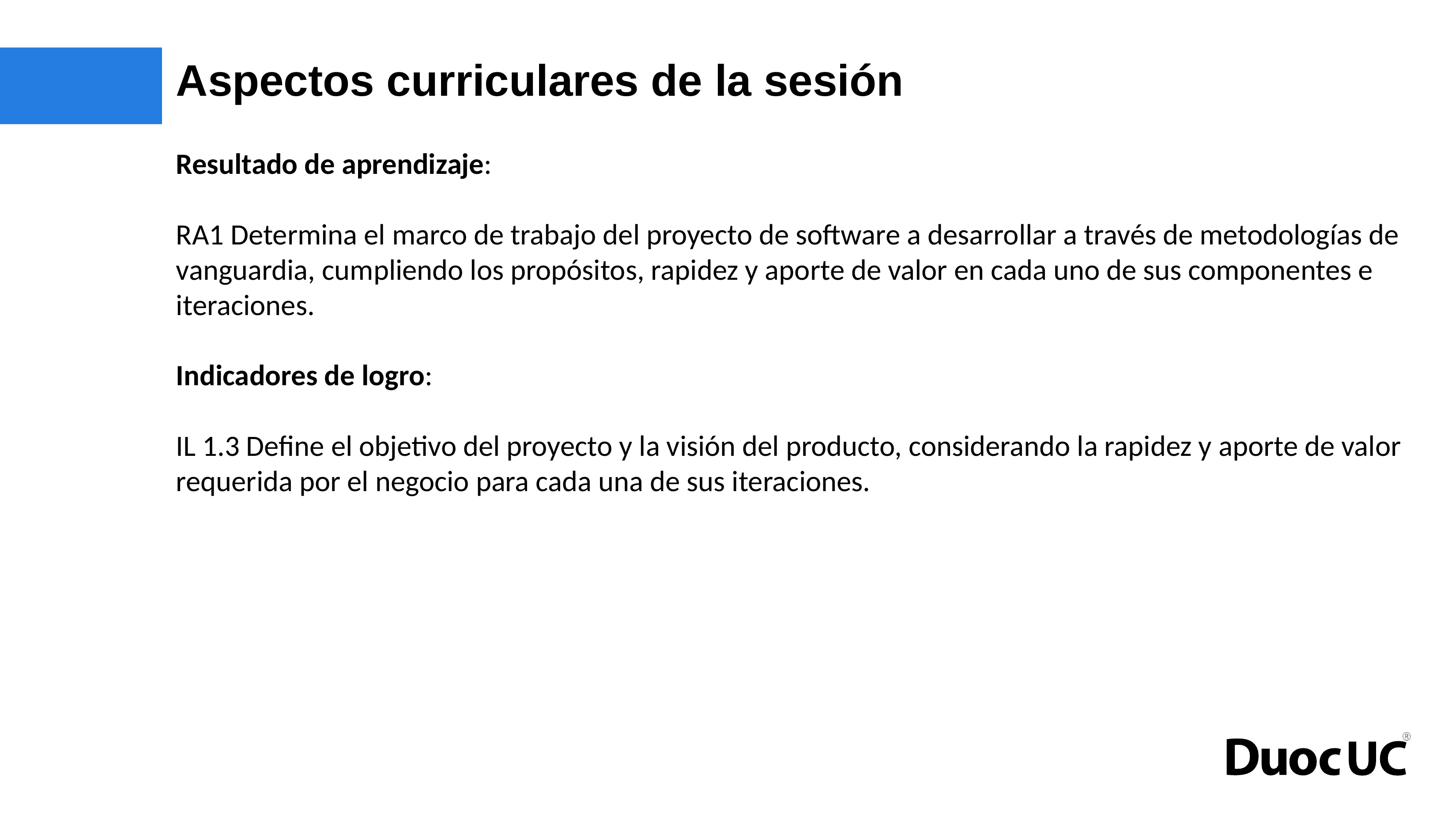

# Aspectos curriculares de la sesión
Resultado de aprendizaje:

RA1 Determina el marco de trabajo del proyecto de software a desarrollar a través de metodologías de vanguardia, cumpliendo los propósitos, rapidez y aporte de valor en cada uno de sus componentes e iteraciones.

Indicadores de logro:

IL 1.3 Define el objetivo del proyecto y la visión del producto, considerando la rapidez y aporte de valor requerida por el negocio para cada una de sus iteraciones.